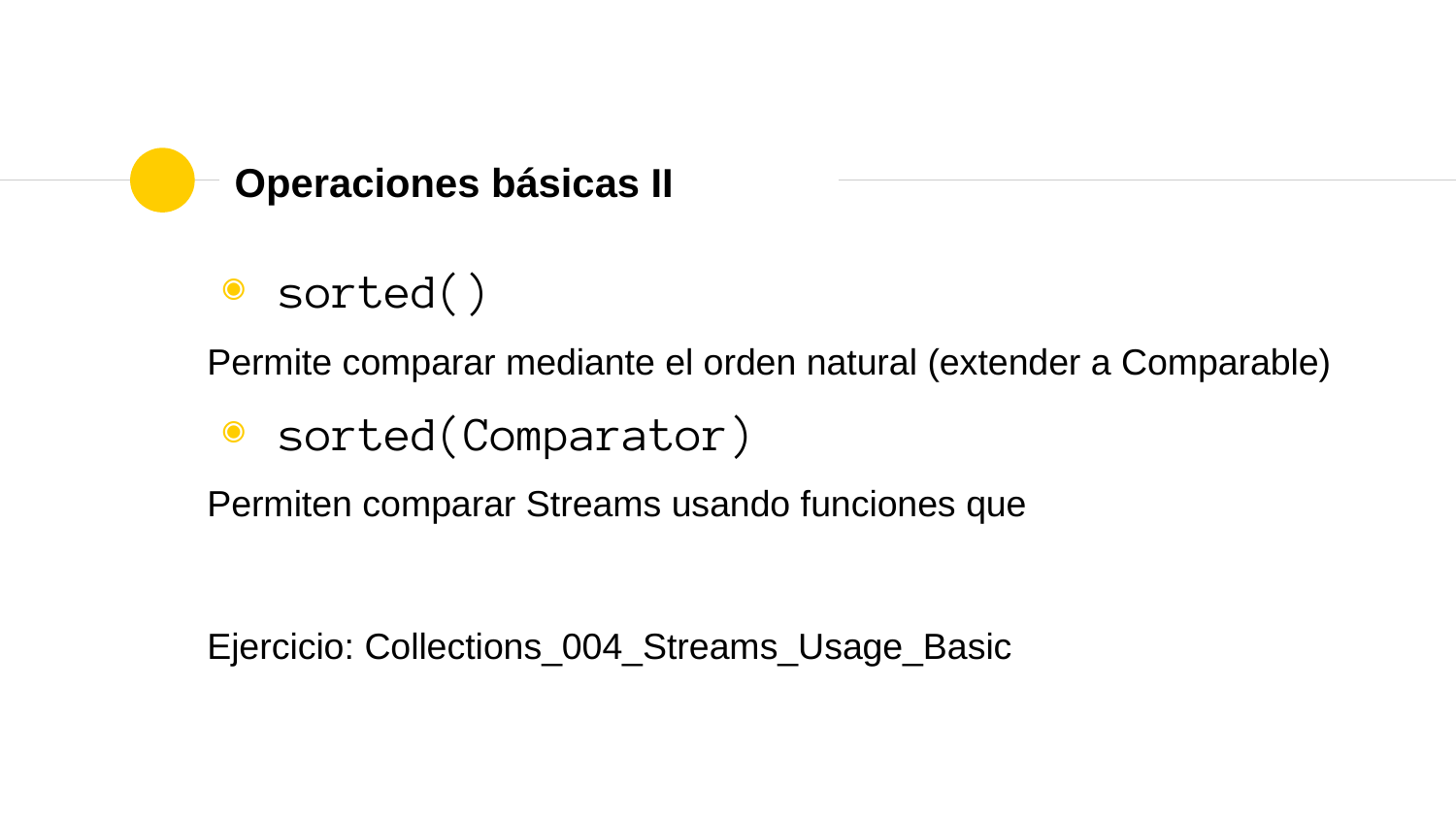

# Operaciones básicas II
sorted()
Permite comparar mediante el orden natural (extender a Comparable)
sorted(Comparator)
Permiten comparar Streams usando funciones que

Ejercicio: Collections_004_Streams_Usage_Basic